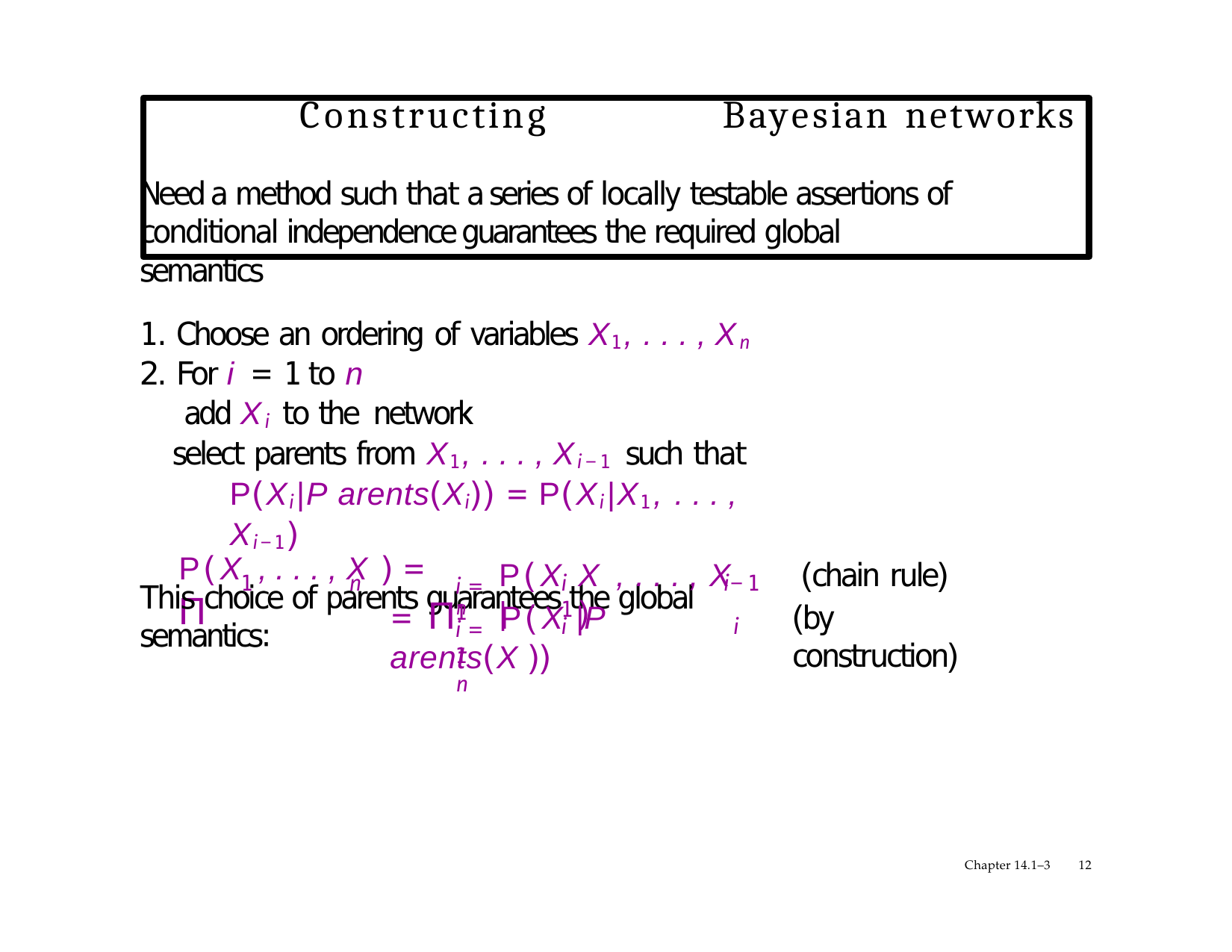

# Constructing	Bayesian networks
Need a method such that a series of locally testable assertions of  conditional independence guarantees the required global  semantics
Choose an ordering of variables X1, . . . , Xn
For i = 1 to n
add Xi to the network
select parents from X1, . . . , Xi−1 such that
P(Xi|P arents(Xi)) = P(Xi|X1, . . . , Xi−1)
This choice of parents guarantees the global  semantics:
n
P(X , . . . , X ) = Π
P(X |
X , . . . , X	)
(chain rule)
(by construction)
1
n
i	1
i−1
i = 1
= Πn	P(X |P arents(X ))
i 	i
i = 1
Chapter 14.1–3
12